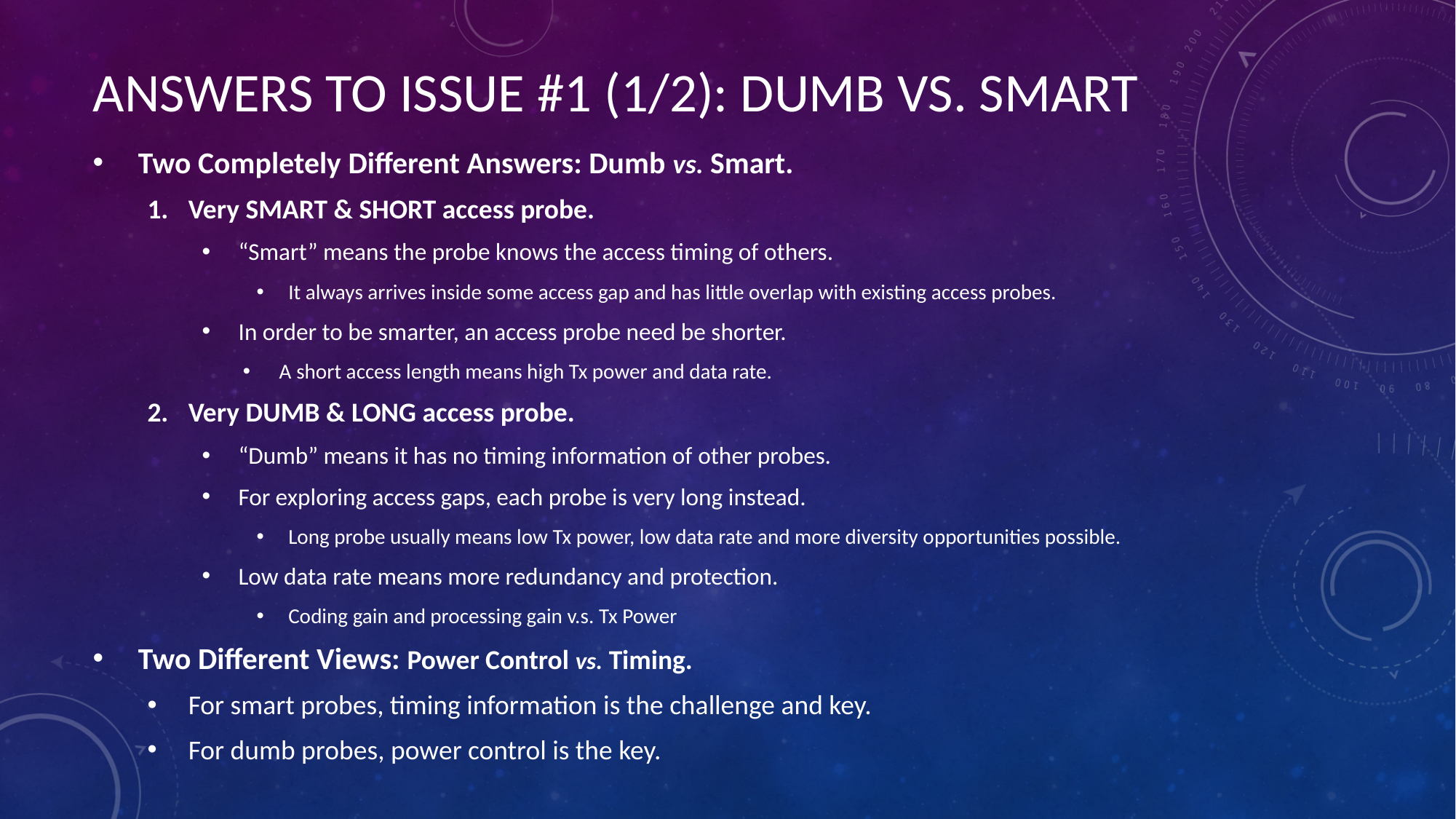

# Answers to issue #1 (1/2): Dumb vs. smart
Two Completely Different Answers: Dumb vs. Smart.
Very SMART & SHORT access probe.
“Smart” means the probe knows the access timing of others.
It always arrives inside some access gap and has little overlap with existing access probes.
In order to be smarter, an access probe need be shorter.
A short access length means high Tx power and data rate.
Very DUMB & LONG access probe.
“Dumb” means it has no timing information of other probes.
For exploring access gaps, each probe is very long instead.
Long probe usually means low Tx power, low data rate and more diversity opportunities possible.
Low data rate means more redundancy and protection.
Coding gain and processing gain v.s. Tx Power
Two Different Views: Power Control vs. Timing.
For smart probes, timing information is the challenge and key.
For dumb probes, power control is the key.